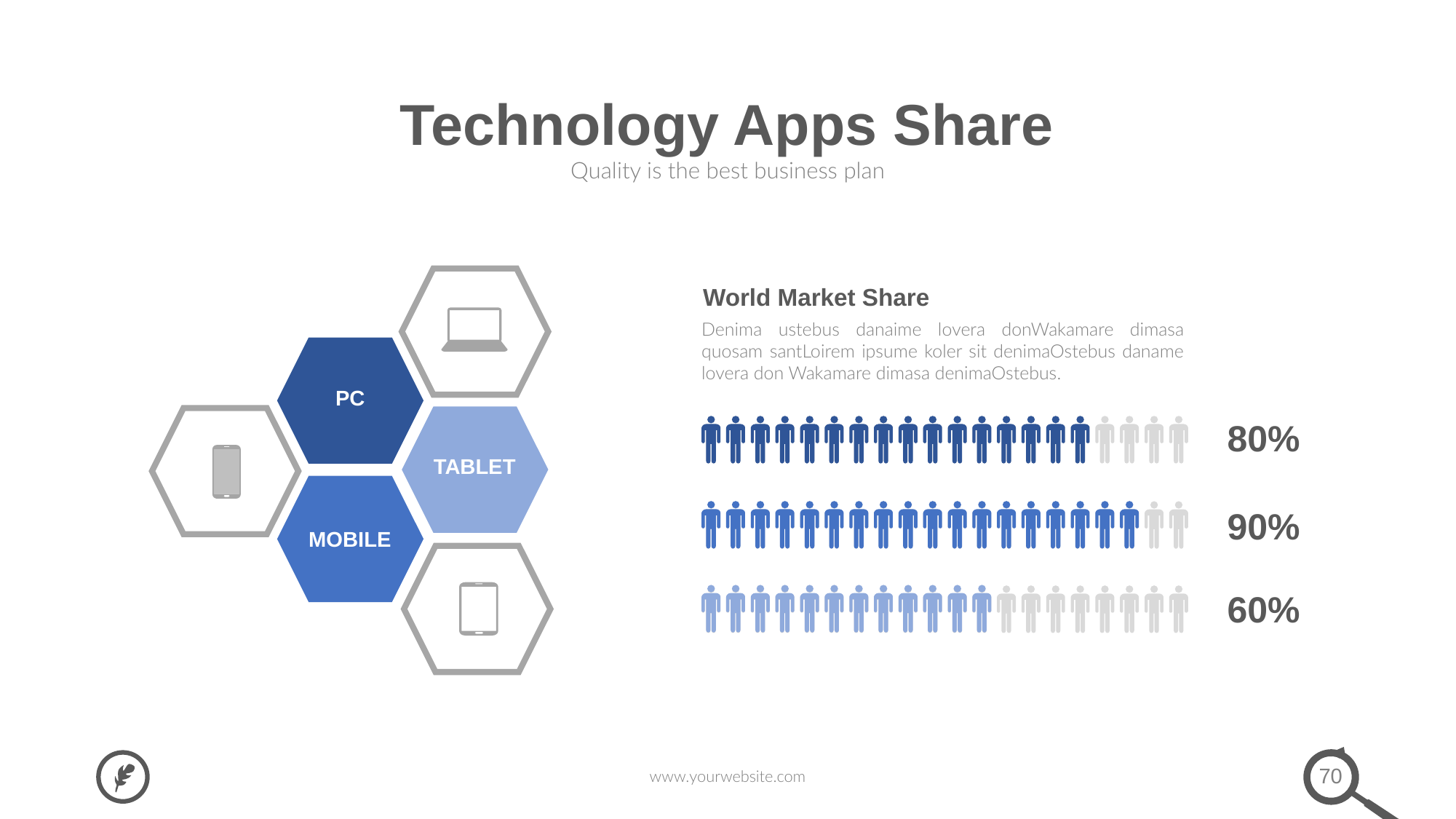

Technology Apps Share
Quality is the best business plan

World Market Share
Denima ustebus danaime lovera donWakamare dimasa quosam santLoirem ipsume koler sit denimaOstebus daname lovera don Wakamare dimasa denimaOstebus.

PC

TABLET

80%

MOBILE

90%

60%

70

www.yourwebsite.com